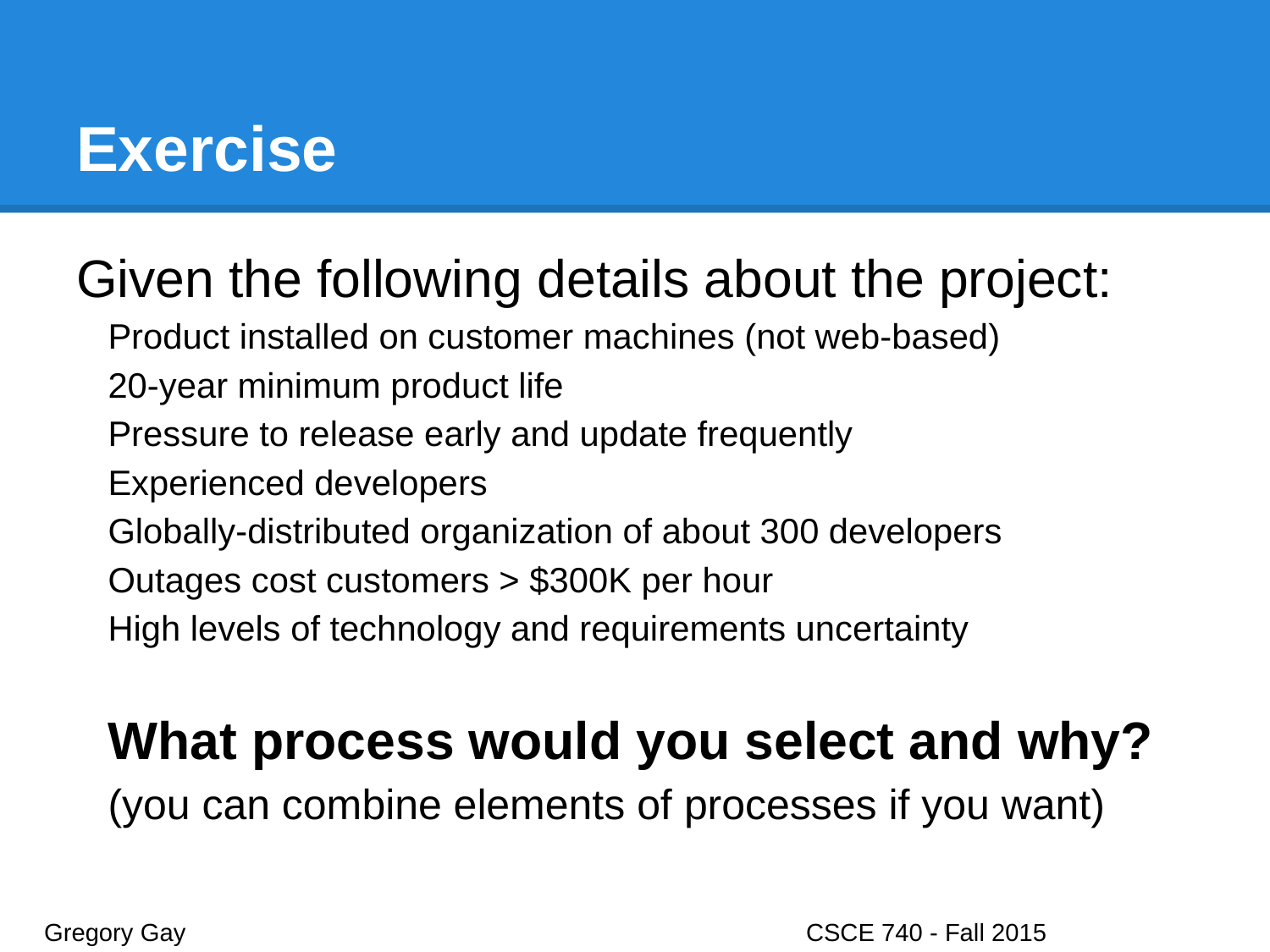

# Exercise
Given the following details about the project:
Product installed on customer machines (not web-based)
20-year minimum product life
Pressure to release early and update frequently
Experienced developers
Globally-distributed organization of about 300 developers
Outages cost customers > $300K per hour
High levels of technology and requirements uncertainty

What process would you select and why?
(you can combine elements of processes if you want)
Gregory Gay					CSCE 740 - Fall 2015								26